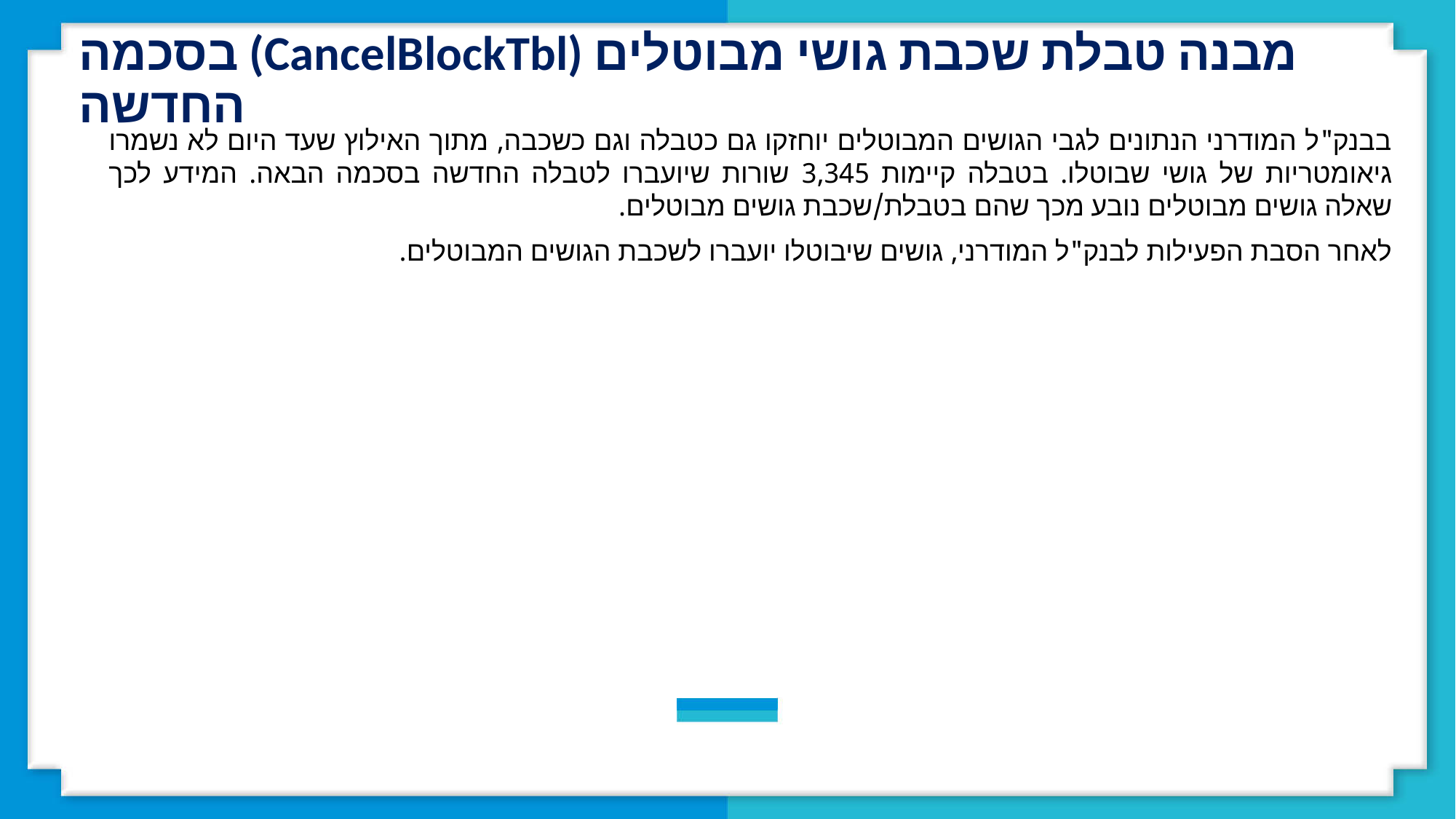

מבנה טבלת שכבת גושי מבוטלים (CancelBlockTbl) בסכמה החדשה
בבנק"ל המודרני הנתונים לגבי הגושים המבוטלים יוחזקו גם כטבלה וגם כשכבה, מתוך האילוץ שעד היום לא נשמרו גיאומטריות של גושי שבוטלו. בטבלה קיימות 3,345 שורות שיועברו לטבלה החדשה בסכמה הבאה. המידע לכך שאלה גושים מבוטלים נובע מכך שהם בטבלת/שכבת גושים מבוטלים.
לאחר הסבת הפעילות לבנק"ל המודרני, גושים שיבוטלו יועברו לשכבת הגושים המבוטלים.